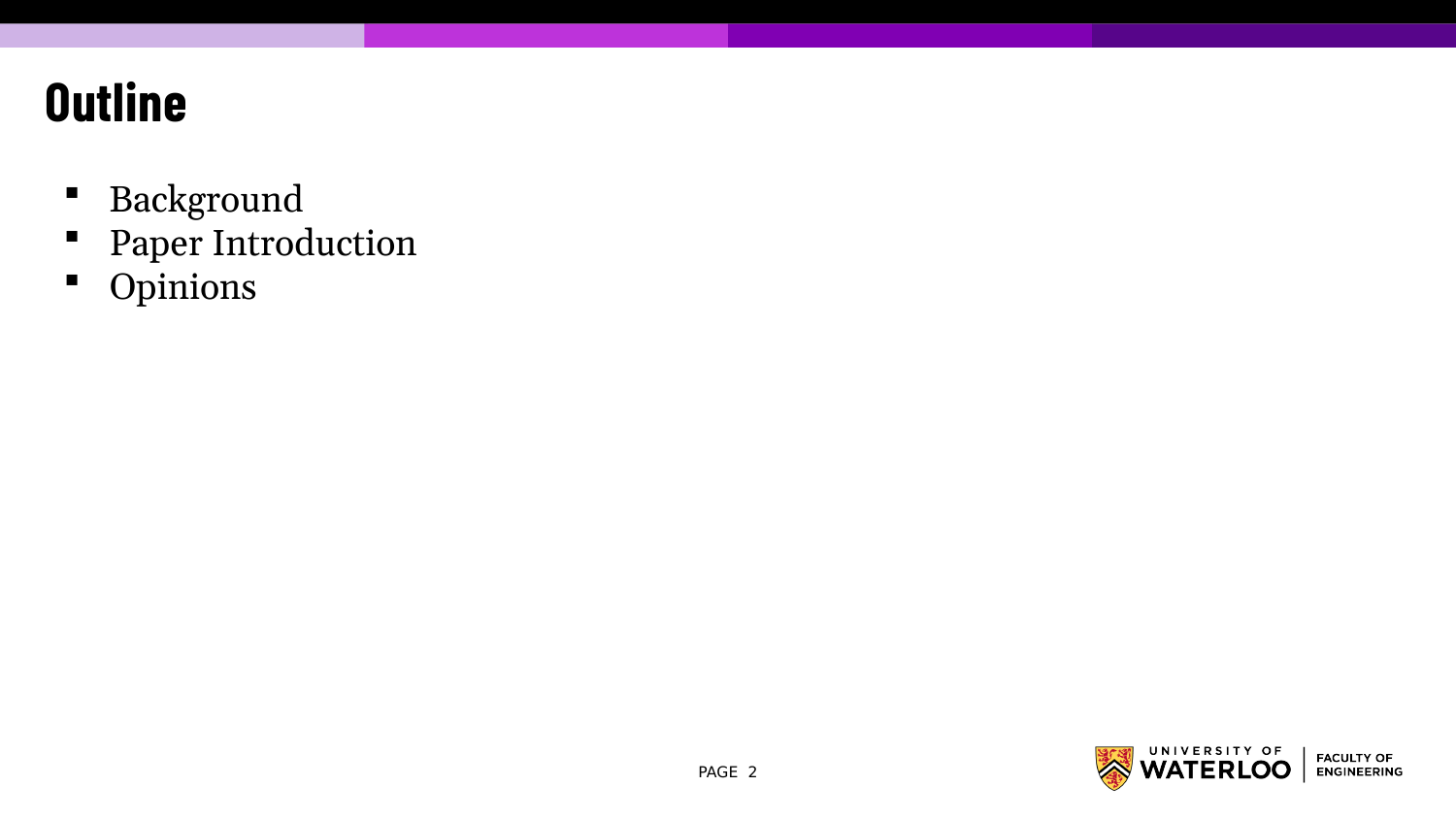

# Outline
Background
Paper Introduction
Opinions

PAGE  2